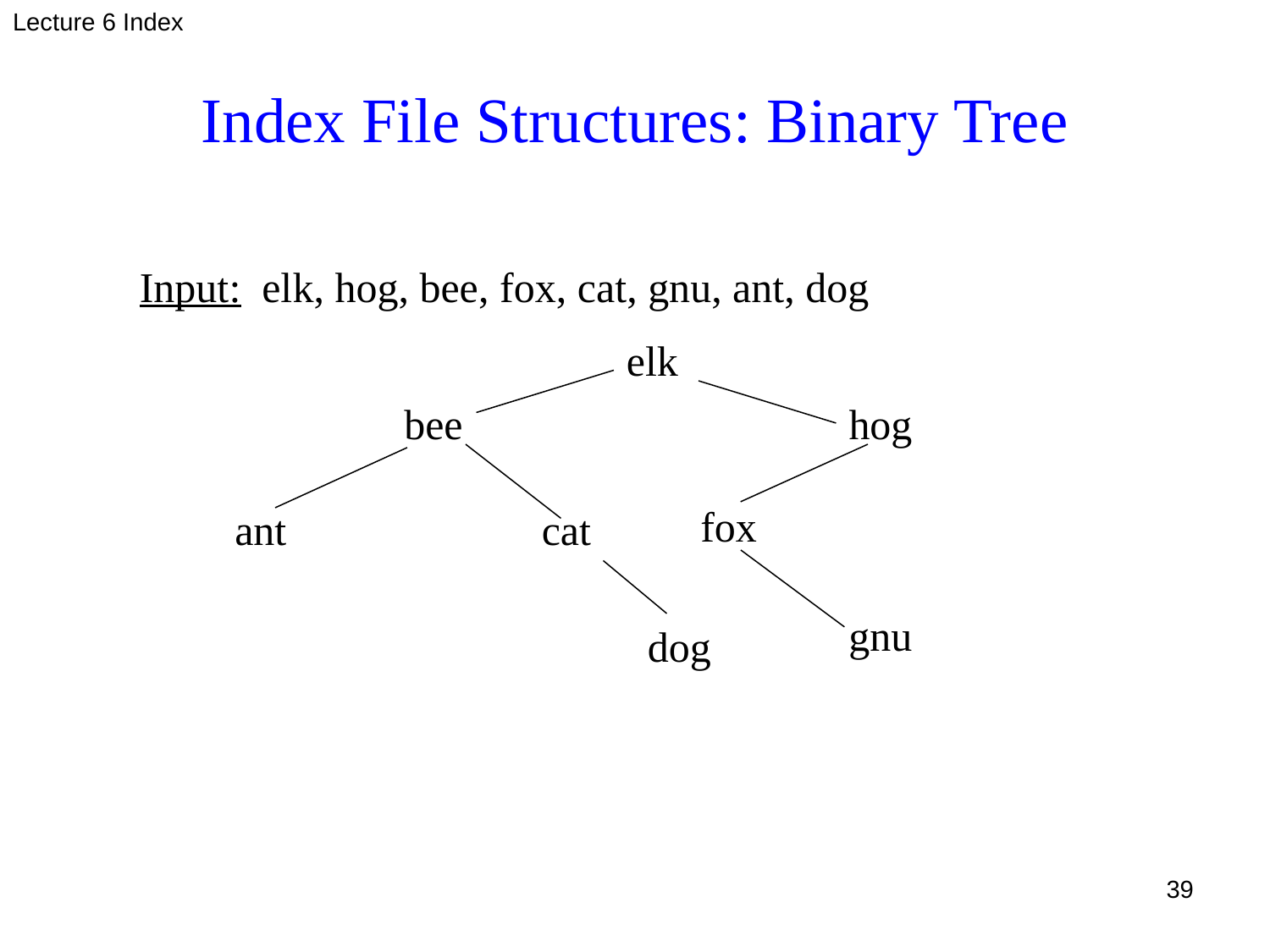

Lecture 6 Index
# Index File Structures: Binary Tree
Input:  elk, hog, bee, fox, cat, gnu, ant, dog
elk

bee
hog

fox
ant
cat

gnu
dog
39